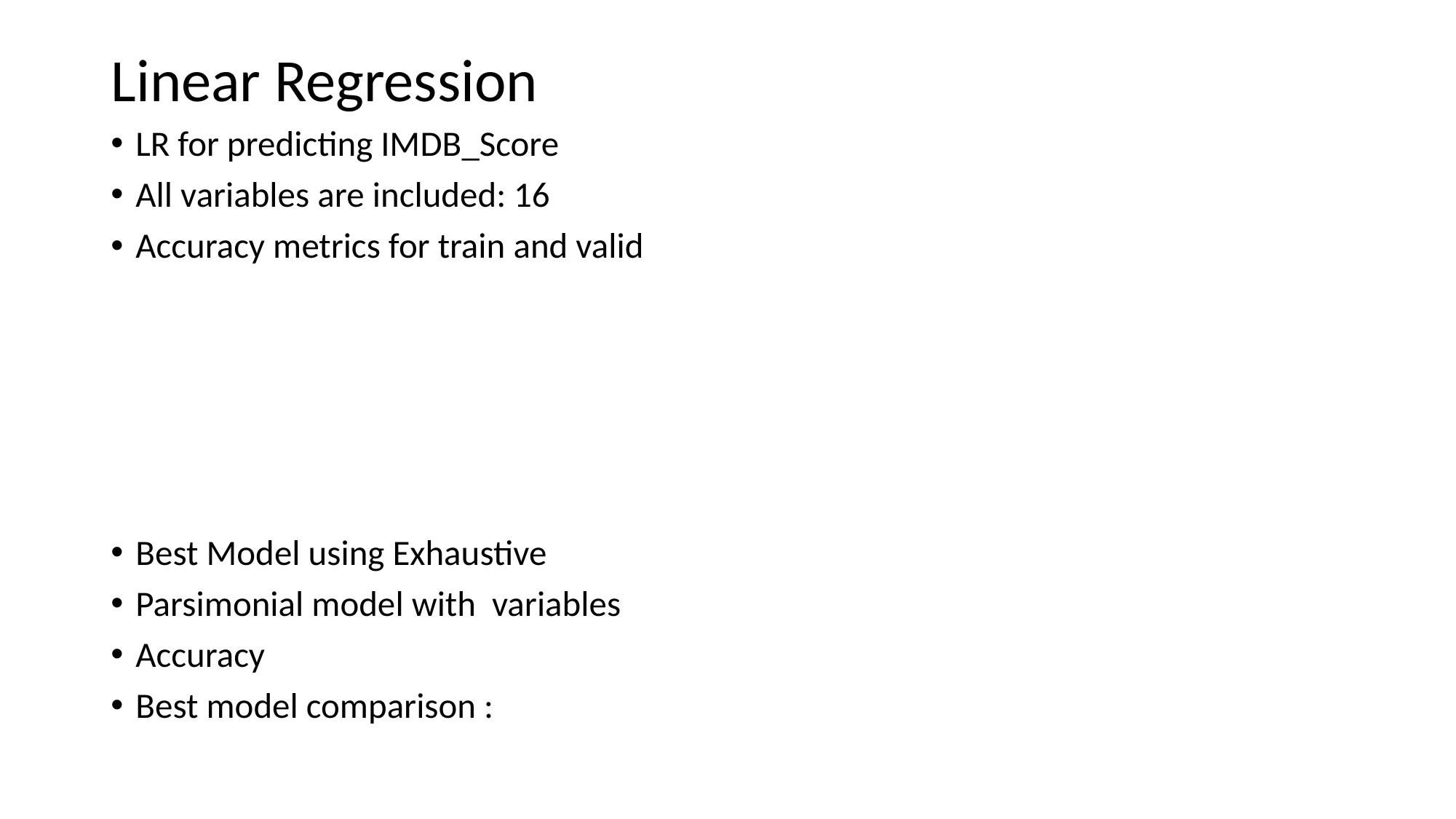

# Linear Regression
LR for predicting IMDB_Score
All variables are included: 16
Accuracy metrics for train and valid

Best Model using Exhaustive
Parsimonial model with  variables
Accuracy
Best model comparison :